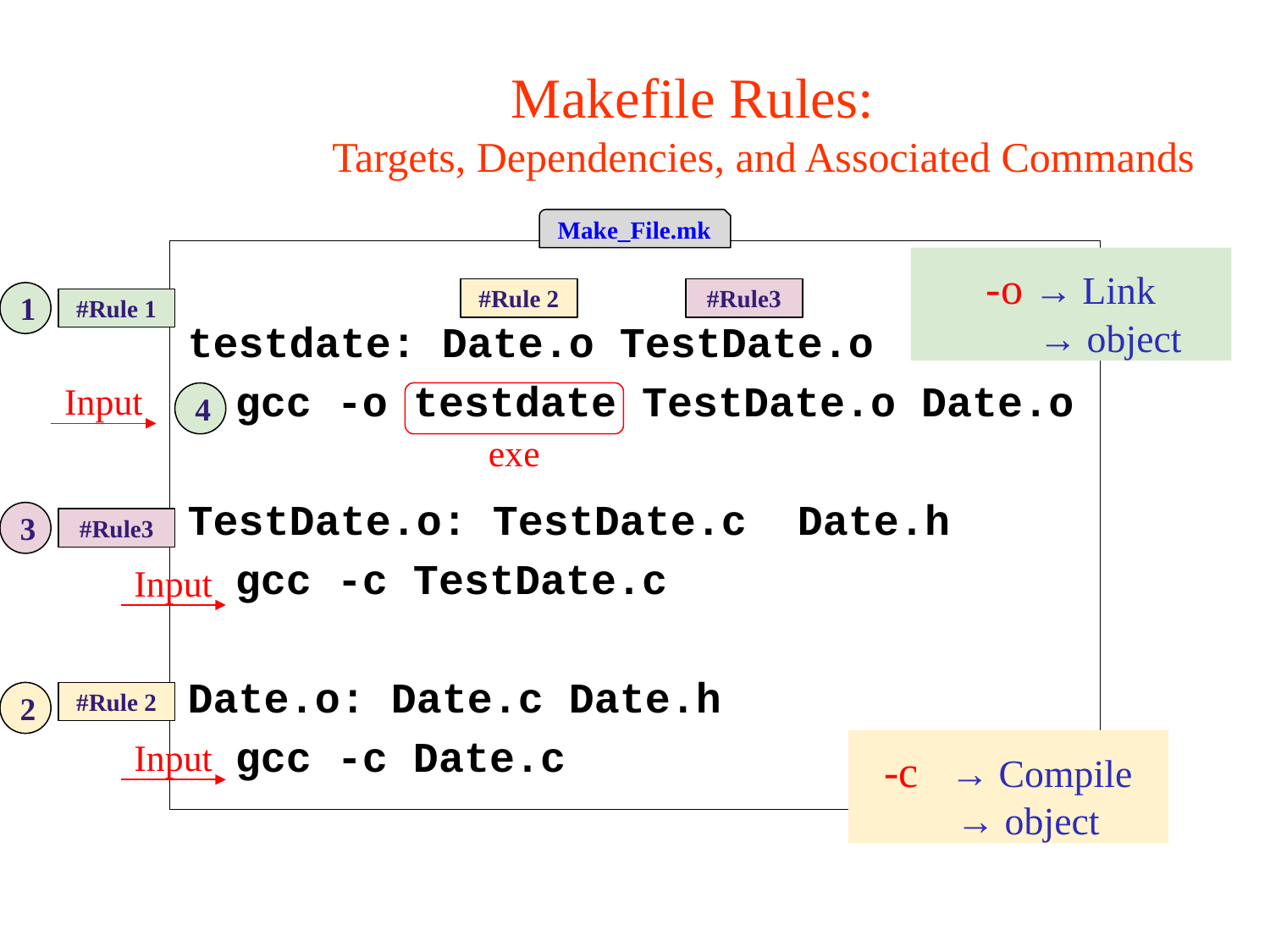

# Makefile Rules: Targets, Dependencies, and Associated Commands

Make_File.mk

-o → Link
        → object
#Rule 2
#Rule3
1
#Rule 1
testdate: Date.o TestDate.o
	gcc -o testdate TestDate.o Date.o

TestDate.o: TestDate.c  Date.h
	gcc -c TestDate.c

Date.o: Date.c Date.h
	gcc -c Date.c
Input
4

exe
3
#Rule3
Input
2
#Rule 2
Input
-c   → Compile
    → object